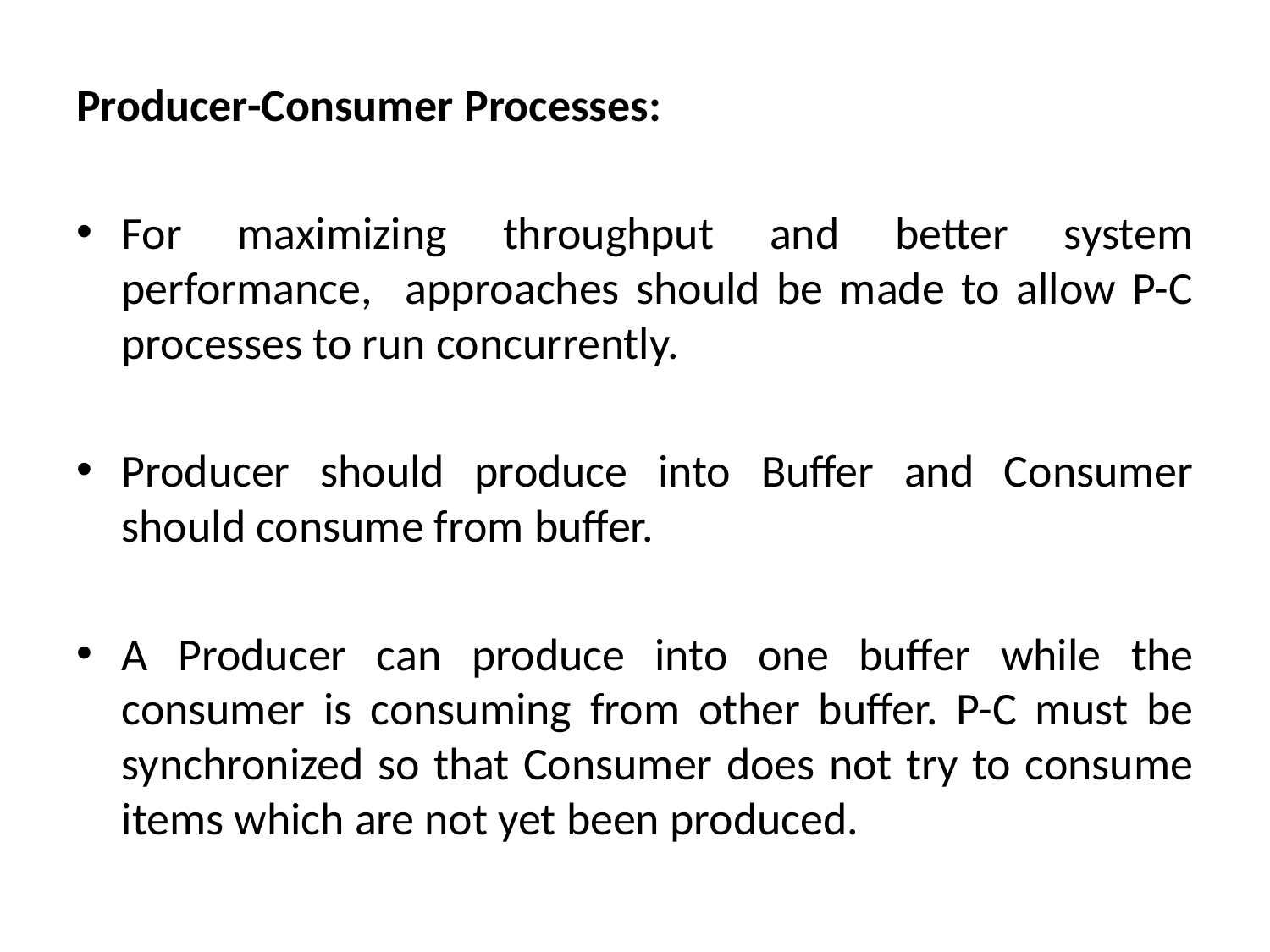

Producer-Consumer Processes:

For maximizing throughput and better system performance,  approaches should be made to allow P-C processes to run concurrently.

Producer should produce into Buffer and Consumer should consume from buffer.

A Producer can produce into one buffer while the consumer is consuming from other buffer. P-C must be synchronized so that Consumer does not try to consume items which are not yet been produced.